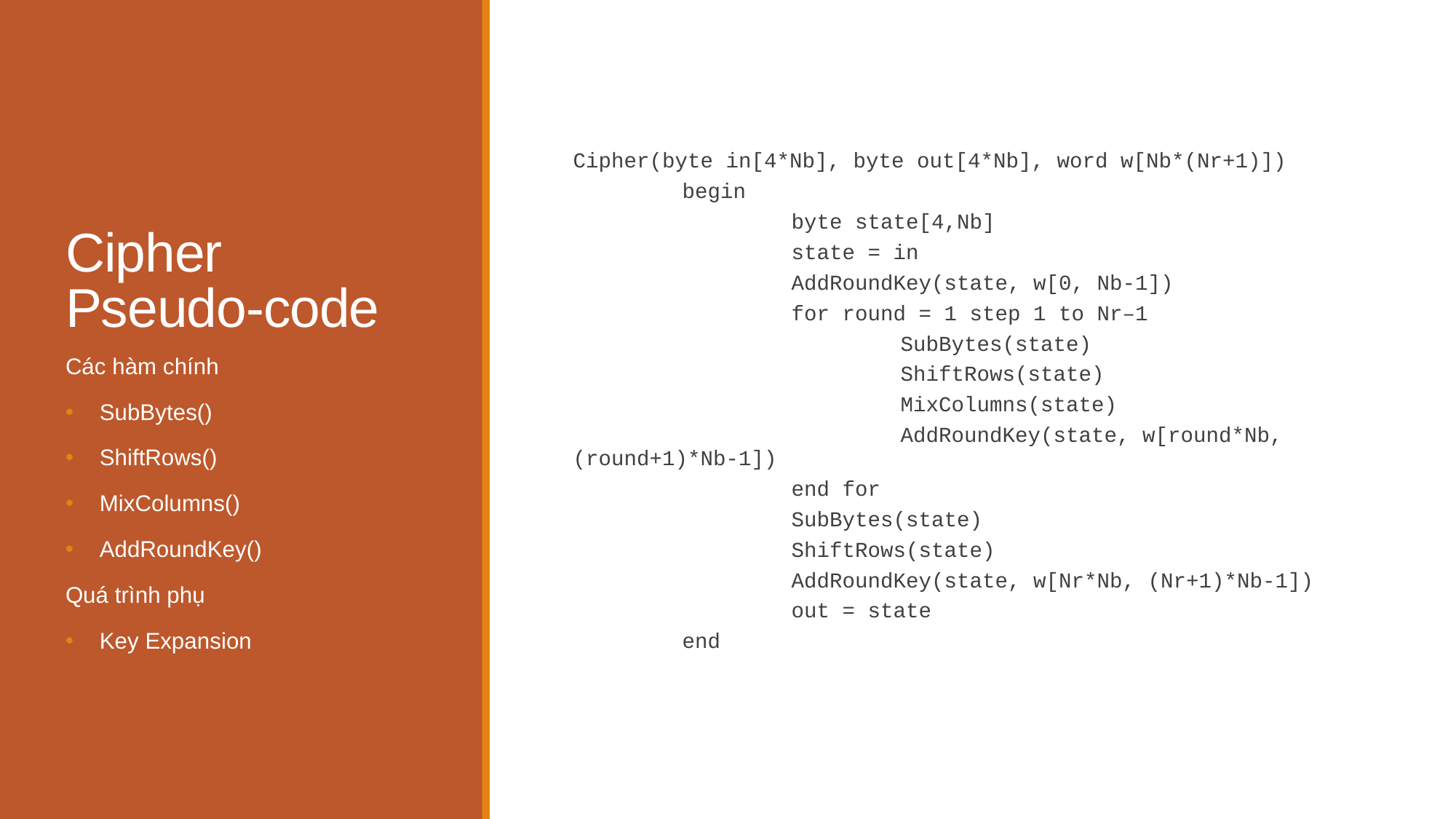

# Cipher Pseudo-code
Cipher(byte in[4*Nb], byte out[4*Nb], word w[Nb*(Nr+1)])
	begin
		byte state[4,Nb]
		state = in
		AddRoundKey(state, w[0, Nb-1])
		for round = 1 step 1 to Nr–1
			SubBytes(state)
			ShiftRows(state)
			MixColumns(state)
			AddRoundKey(state, w[round*Nb, (round+1)*Nb-1])
		end for
		SubBytes(state)
		ShiftRows(state)
		AddRoundKey(state, w[Nr*Nb, (Nr+1)*Nb-1])
		out = state
	end
Các hàm chính
SubBytes()
ShiftRows()
MixColumns()
AddRoundKey()
Quá trình phụ
Key Expansion